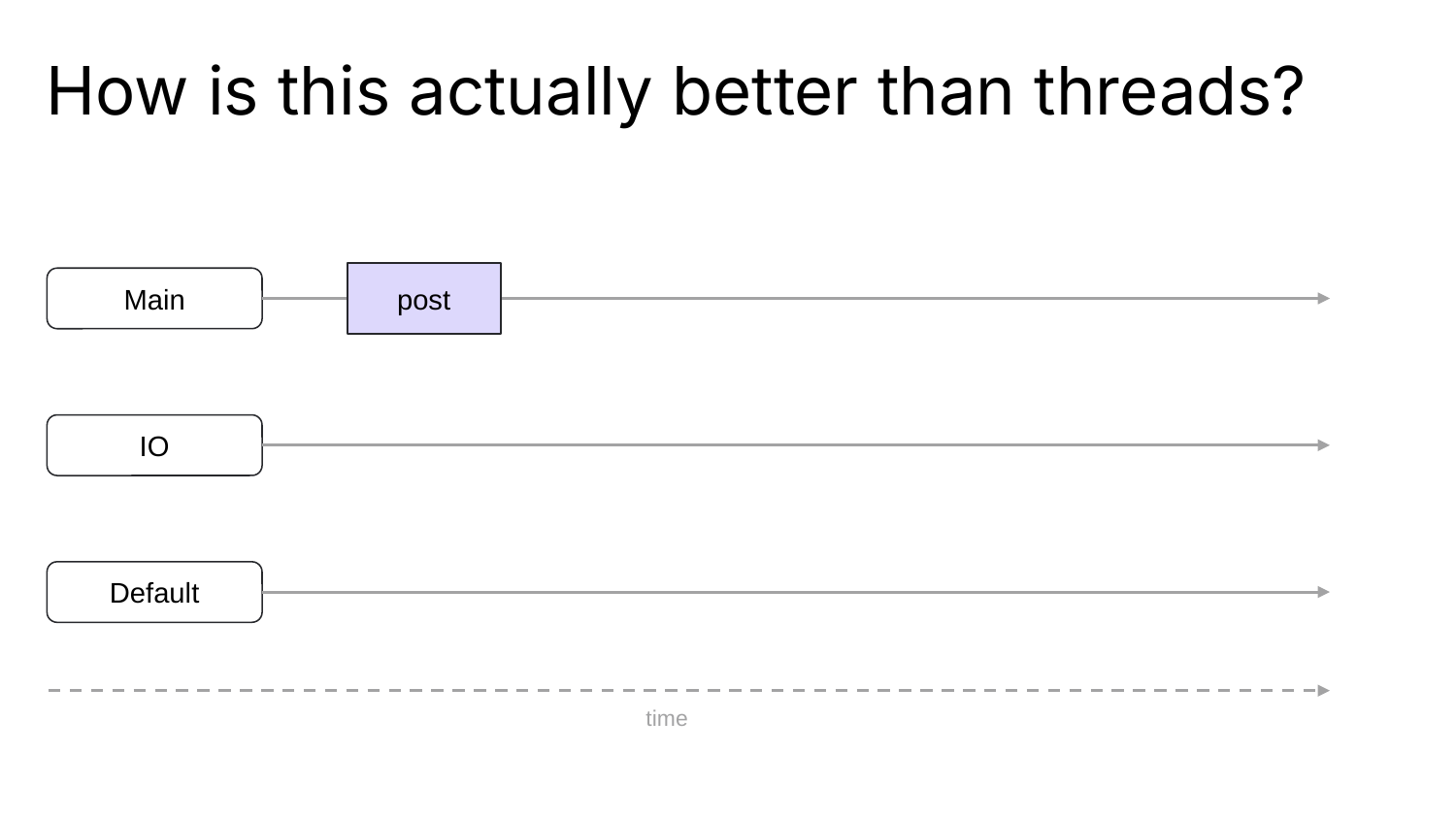

# How is this actually better than threads?
post
Main
IO
Default
time